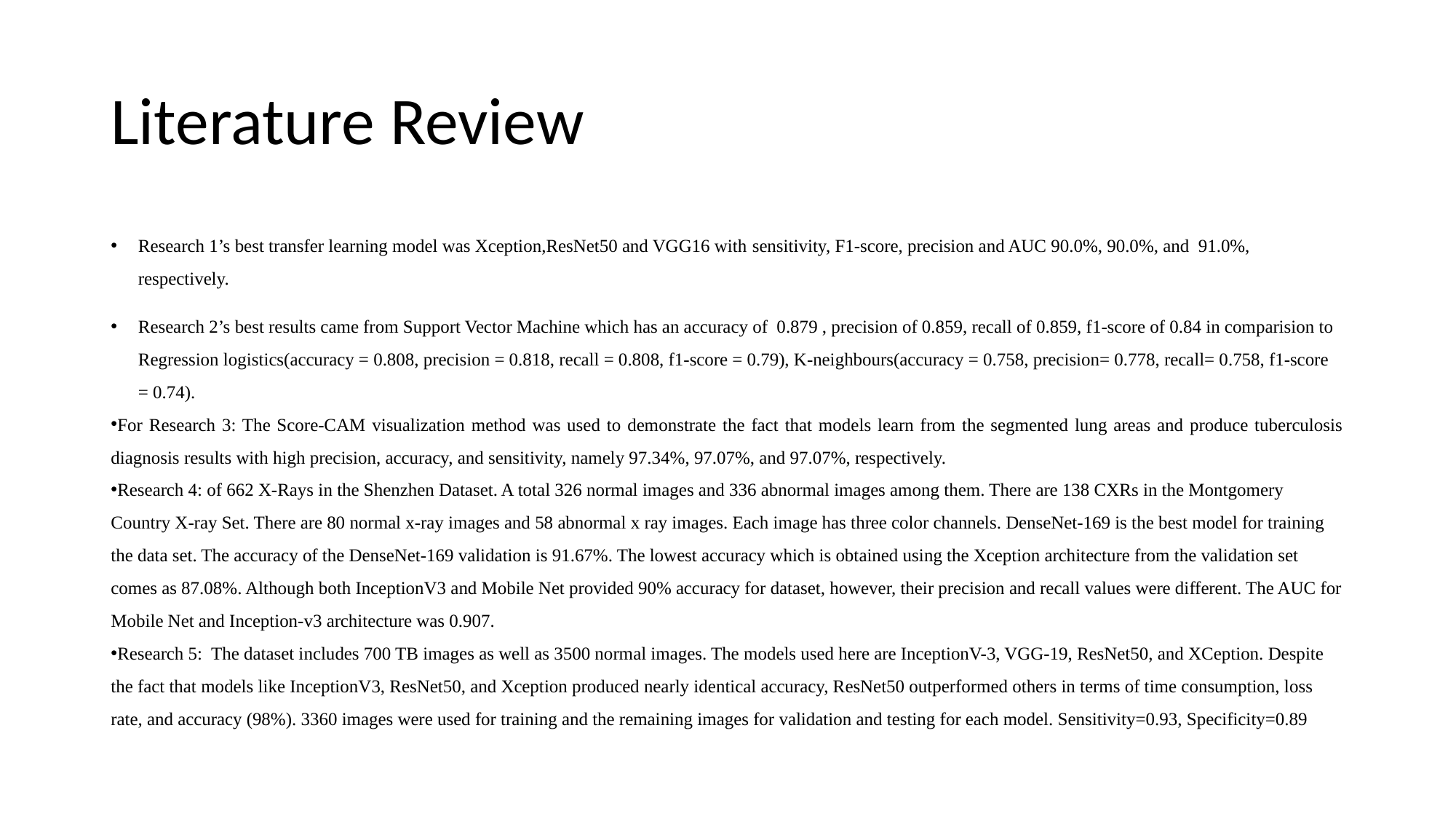

# Literature Review
Research 1’s best transfer learning model was Xception,ResNet50 and VGG16 with sensitivity, F1-score, precision and AUC 90.0%, 90.0%, and  91.0%,  respectively.
Research 2’s best results came from Support Vector Machine which has an accuracy of  0.879 , precision of 0.859, recall of 0.859, f1-score of 0.84 in comparision to Regression logistics(accuracy = 0.808, precision = 0.818, recall = 0.808, f1-score = 0.79), K-neighbours(accuracy = 0.758, precision= 0.778, recall= 0.758, f1-score = 0.74).
For Research 3: The Score-CAM visualization method was used to demonstrate the fact that models learn from the segmented lung areas and produce tuberculosis diagnosis results with high precision, accuracy, and sensitivity, namely 97.34%, 97.07%, and 97.07%, respectively.
Research 4: of 662 X-Rays in the Shenzhen Dataset. A total 326 normal images and 336 abnormal images among them. There are 138 CXRs in the Montgomery Country X-ray Set. There are 80 normal x-ray images and 58 abnormal x ray images. Each image has three color channels. DenseNet-169 is the best model for training the data set. The accuracy of the DenseNet-169 validation is 91.67%. The lowest accuracy which is obtained using the Xception architecture from the validation set comes as 87.08%. Although both InceptionV3 and Mobile Net provided 90% accuracy for dataset, however, their precision and recall values were different. The AUC for Mobile Net and Inception-v3 architecture was 0.907.
Research 5:  The dataset includes 700 TB images as well as 3500 normal images. The models used here are InceptionV-3, VGG-19, ResNet50, and XCeption. Despite the fact that models like InceptionV3, ResNet50, and Xception produced nearly identical accuracy, ResNet50 outperformed others in terms of time consumption, loss rate, and accuracy (98%). 3360 images were used for training and the remaining images for validation and testing for each model. Sensitivity=0.93, Specificity=0.89